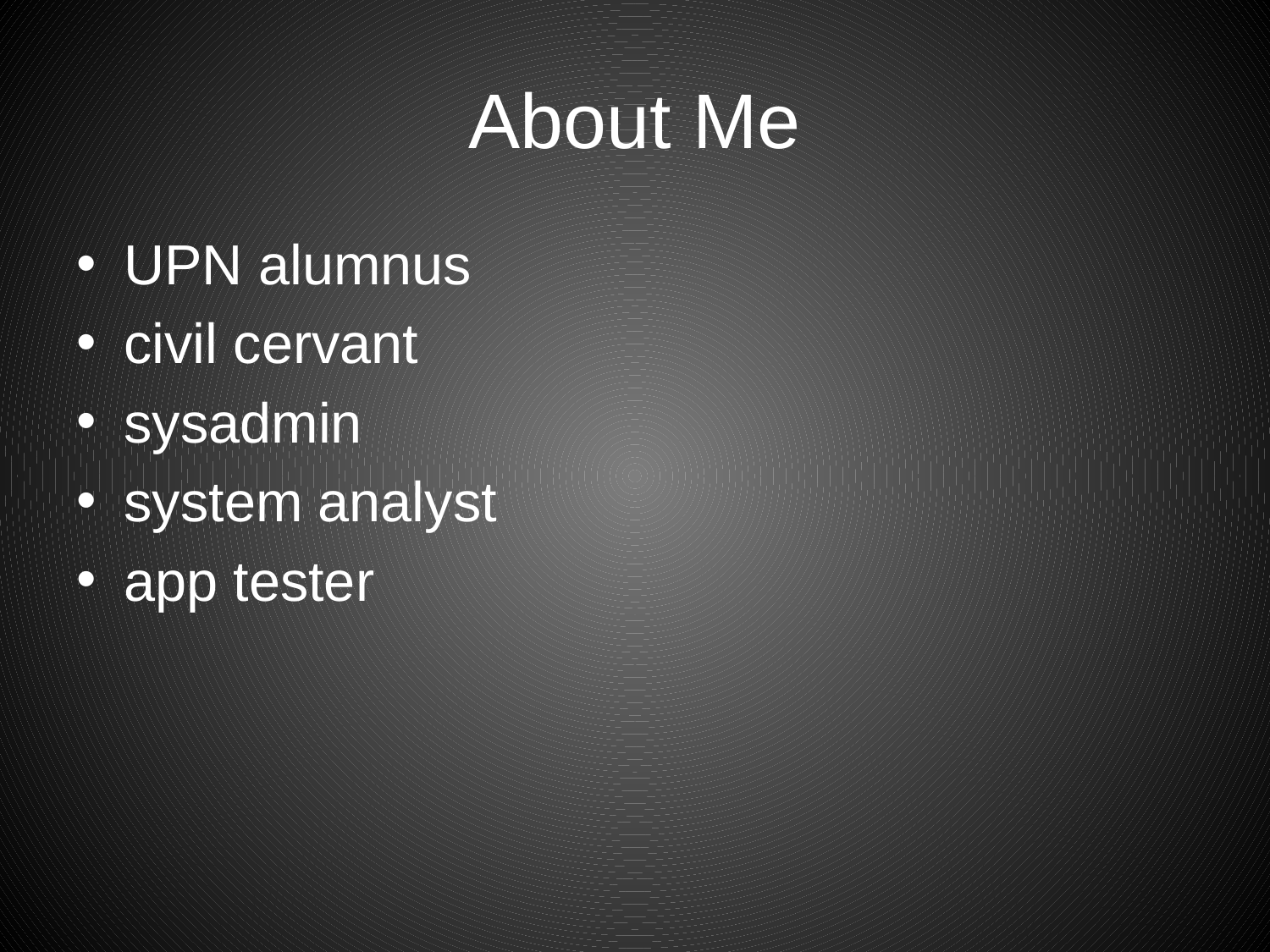

# About Me
UPN alumnus
civil cervant
sysadmin
system analyst
app tester